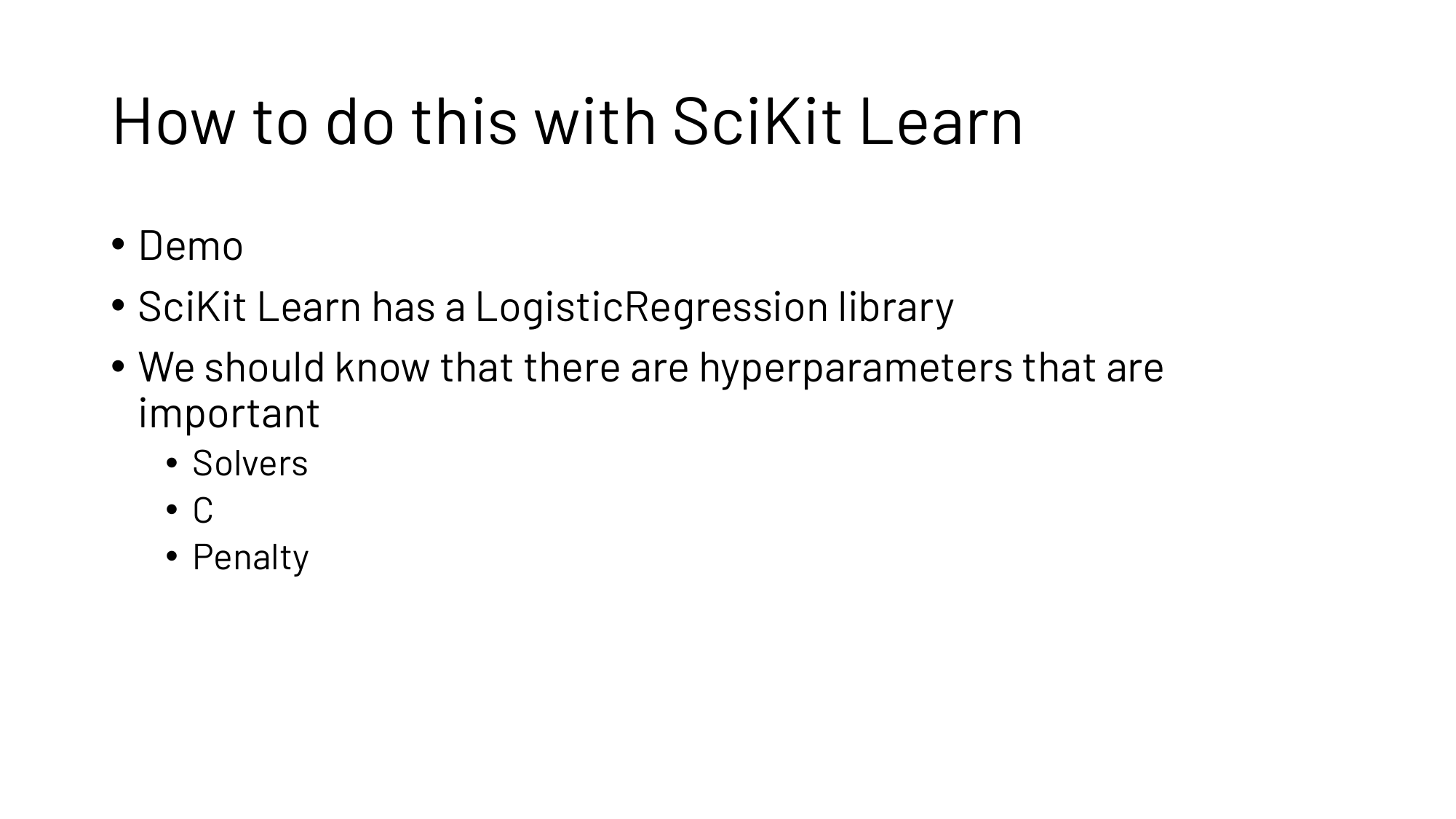

# How to do this with SciKit Learn
Demo
SciKit Learn has a LogisticRegression library
We should know that there are hyperparameters that are important
Solvers
C
Penalty